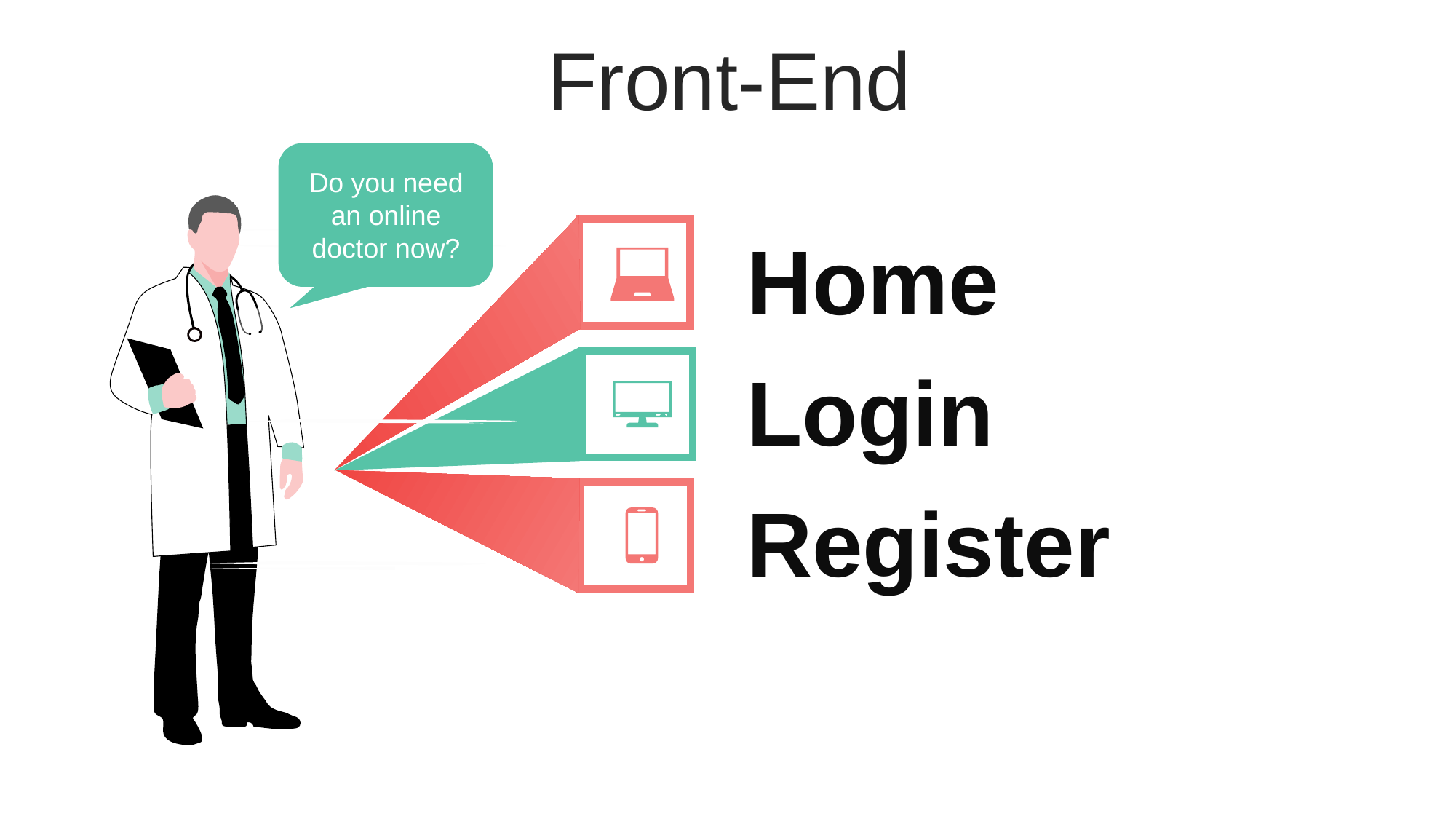

Front-End

Do you need an online doctor now?

Home

Login

Register